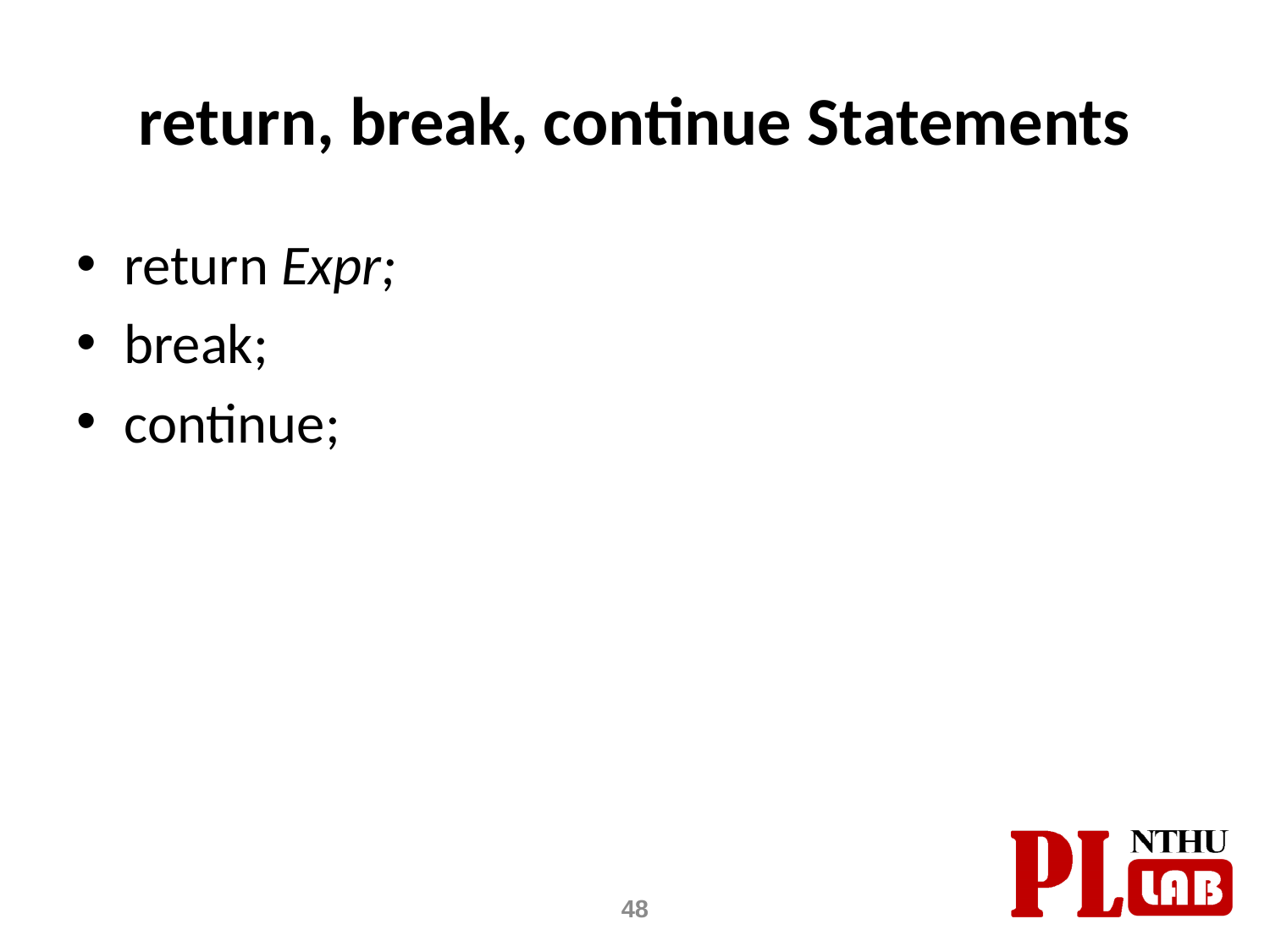

# return, break, continue Statements
return Expr;
break;
continue;
48